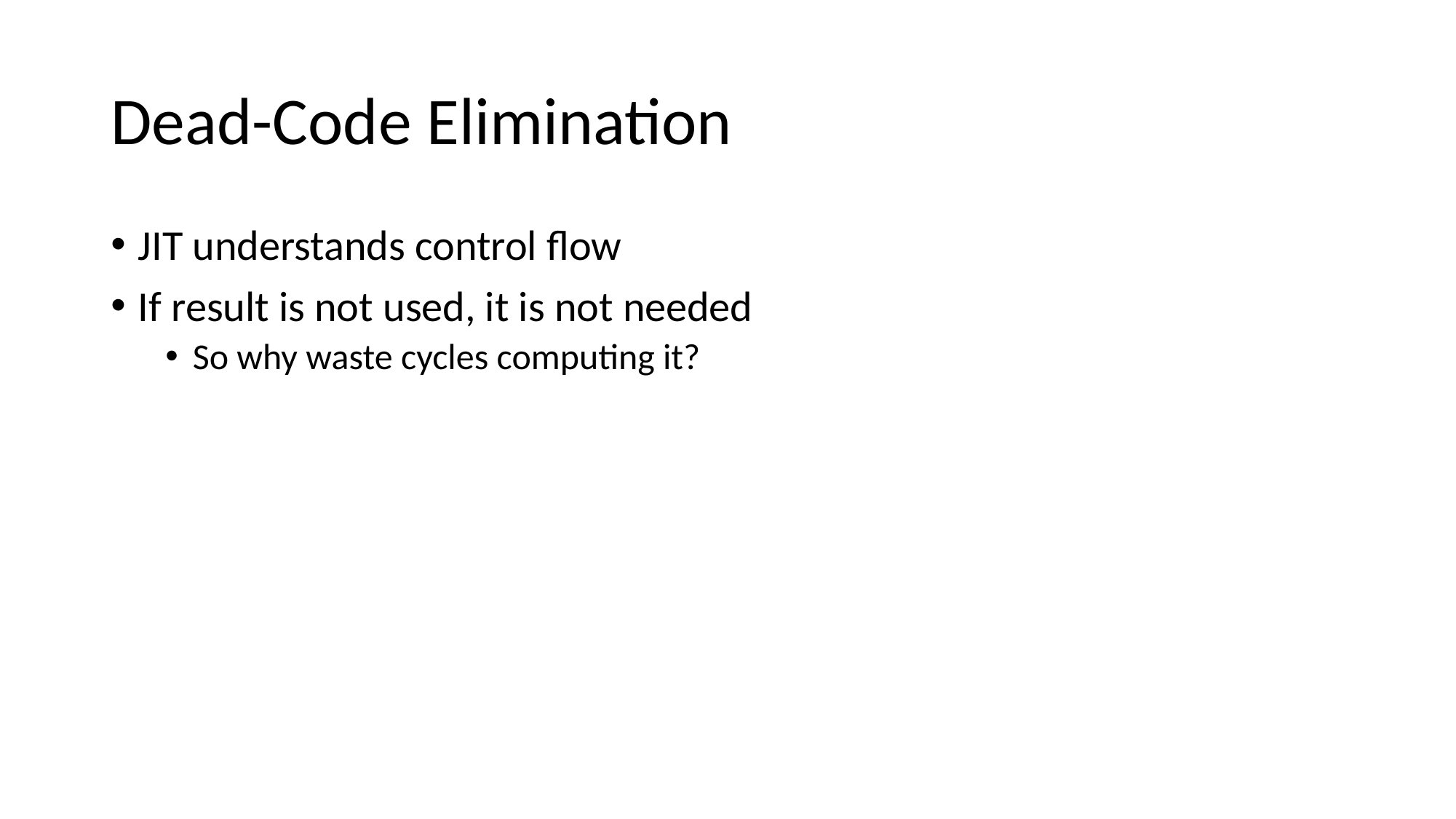

# Dead-Code Elimination
JIT understands control flow
If result is not used, it is not needed
So why waste cycles computing it?